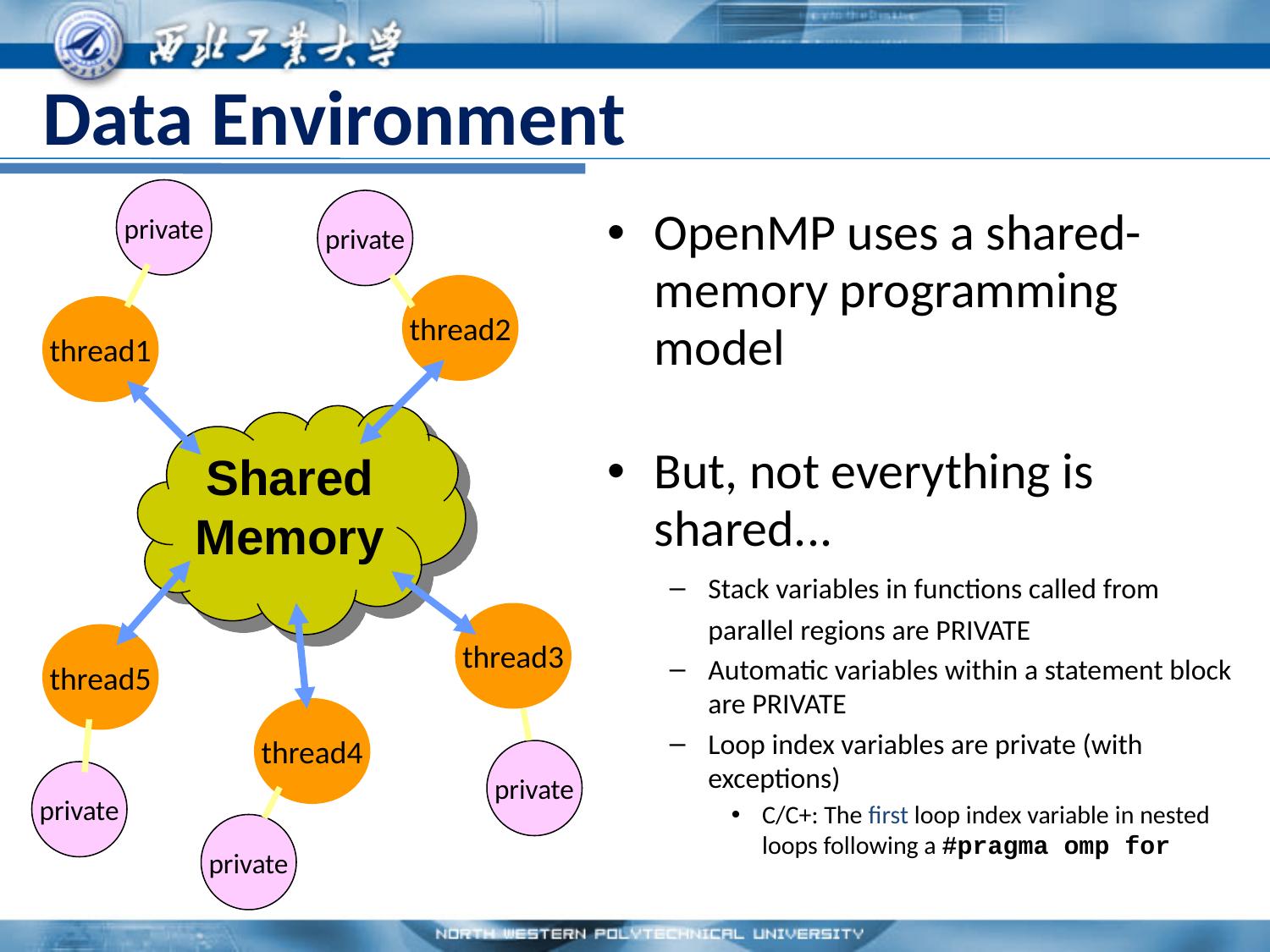

# Data Environment
private
private
OpenMP uses a shared-memory programming model

But, not everything is shared...
Stack variables in functions called from parallel regions are PRIVATE
Automatic variables within a statement block are PRIVATE
Loop index variables are private (with exceptions)
C/C+: The first loop index variable in nested loops following a #pragma omp for

thread2
thread1

Shared
Memory

thread3
thread5
thread4

private
private

private